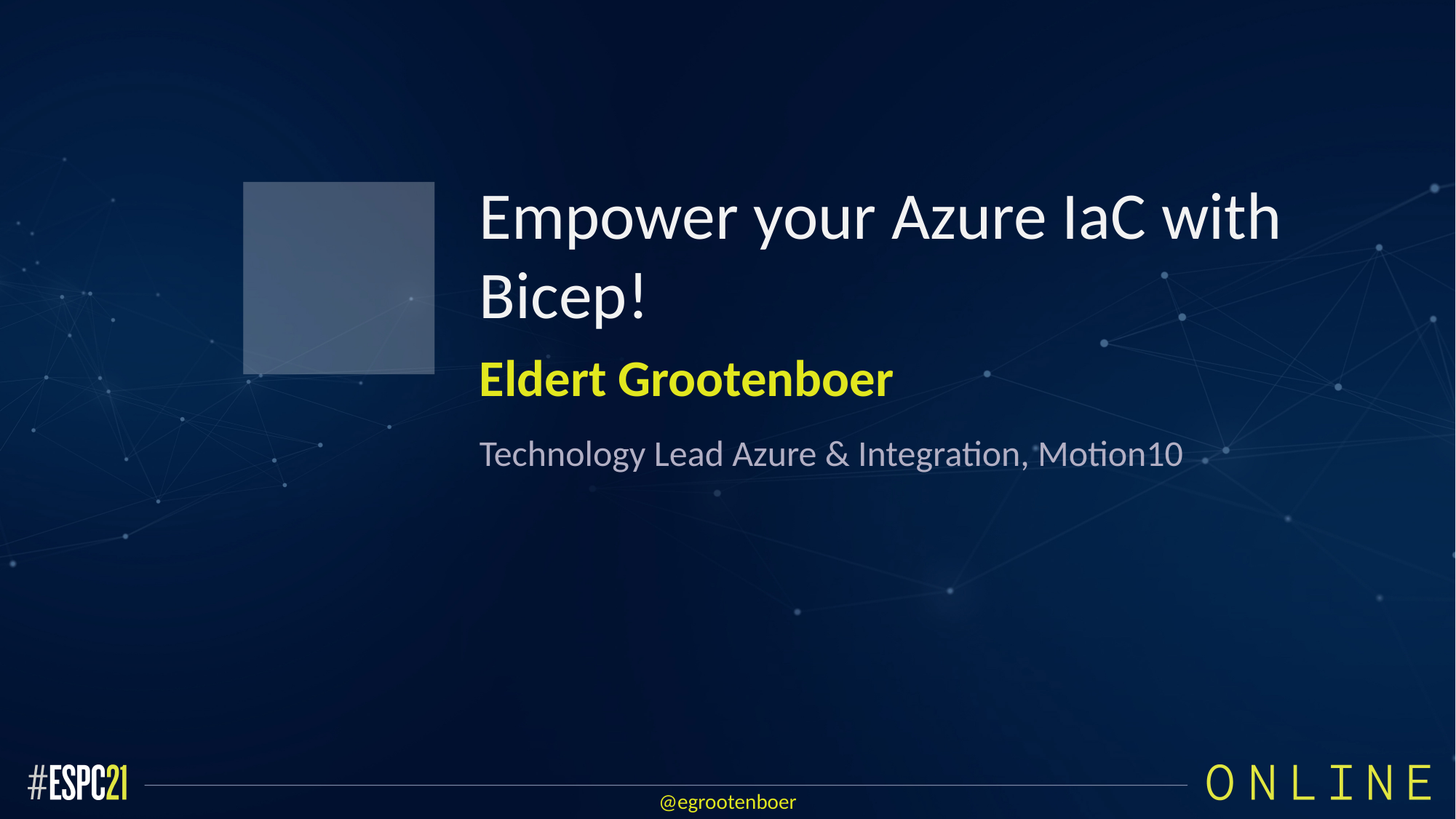

Empower your Azure IaC with Bicep!
Eldert Grootenboer
Technology Lead Azure & Integration, Motion10